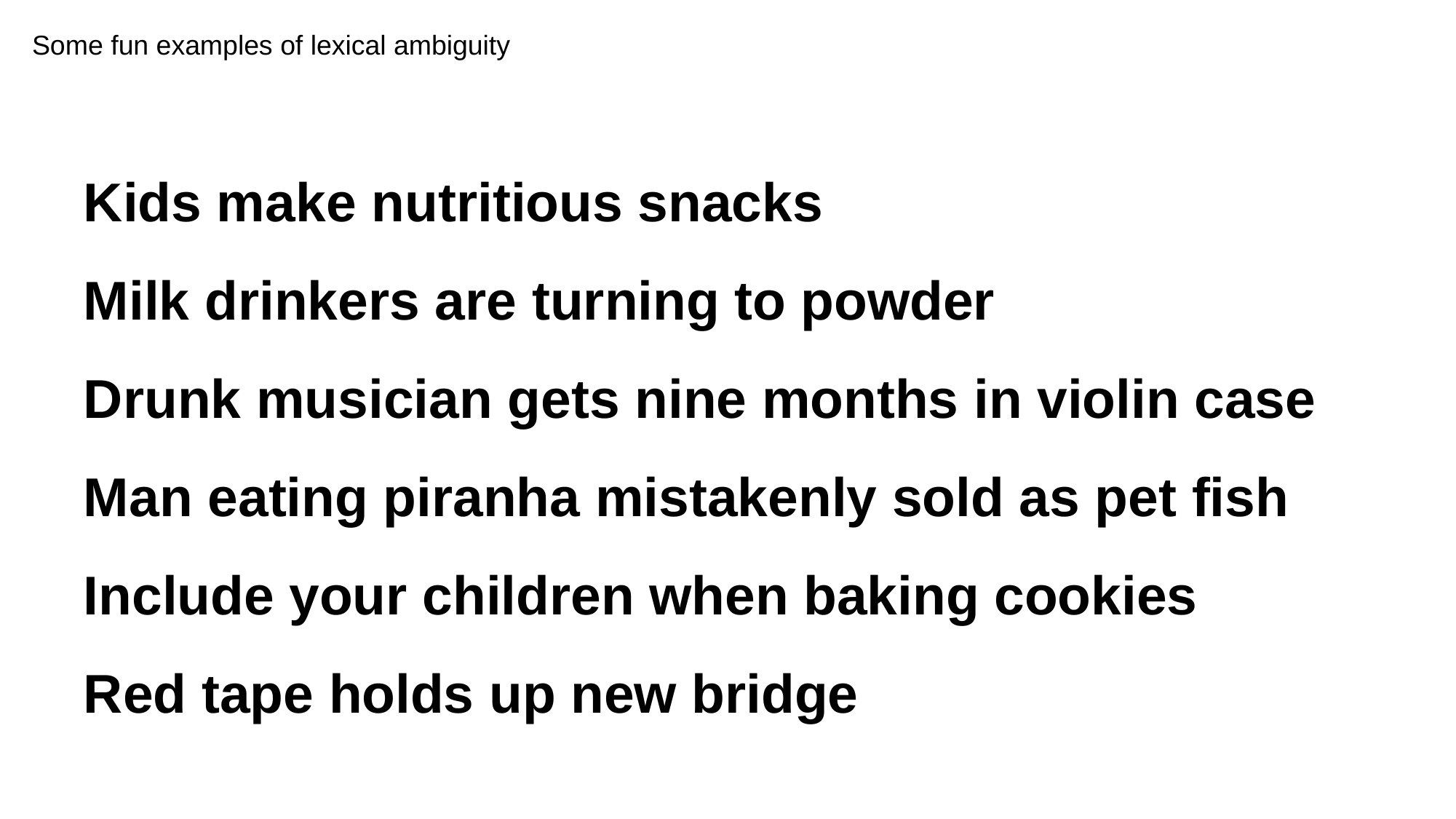

Some fun examples of lexical ambiguity
Kids make nutritious snacks
Milk drinkers are turning to powder
Drunk musician gets nine months in violin case
Man eating piranha mistakenly sold as pet fish
Include your children when baking cookies
Red tape holds up new bridge